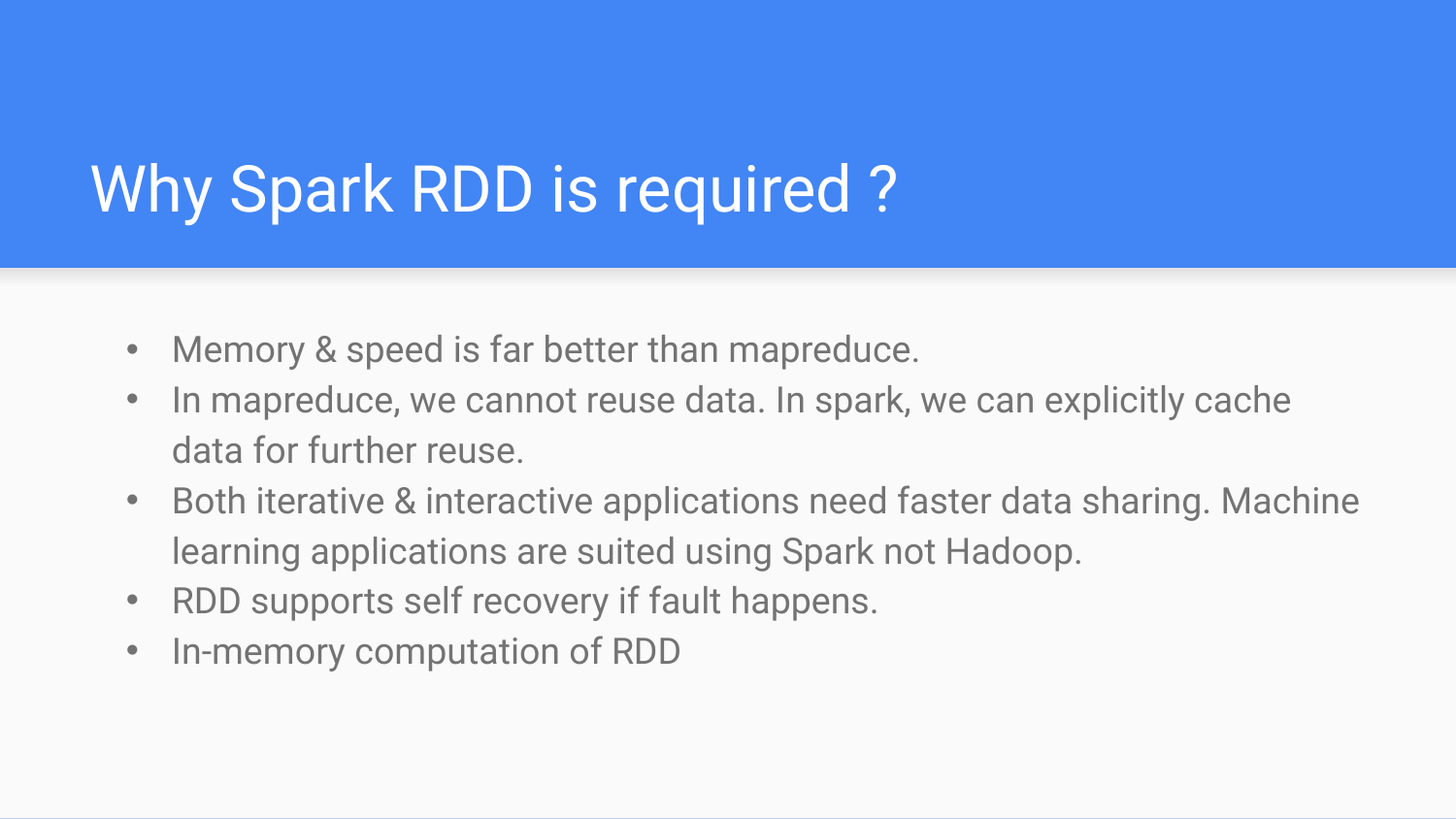

# Why Spark RDD is required ?
Memory & speed is far better than mapreduce.
In mapreduce, we cannot reuse data. In spark, we can explicitly cache data for further reuse.
Both iterative & interactive applications need faster data sharing. Machine learning applications are suited using Spark not Hadoop.
RDD supports self recovery if fault happens.
In-memory computation of RDD